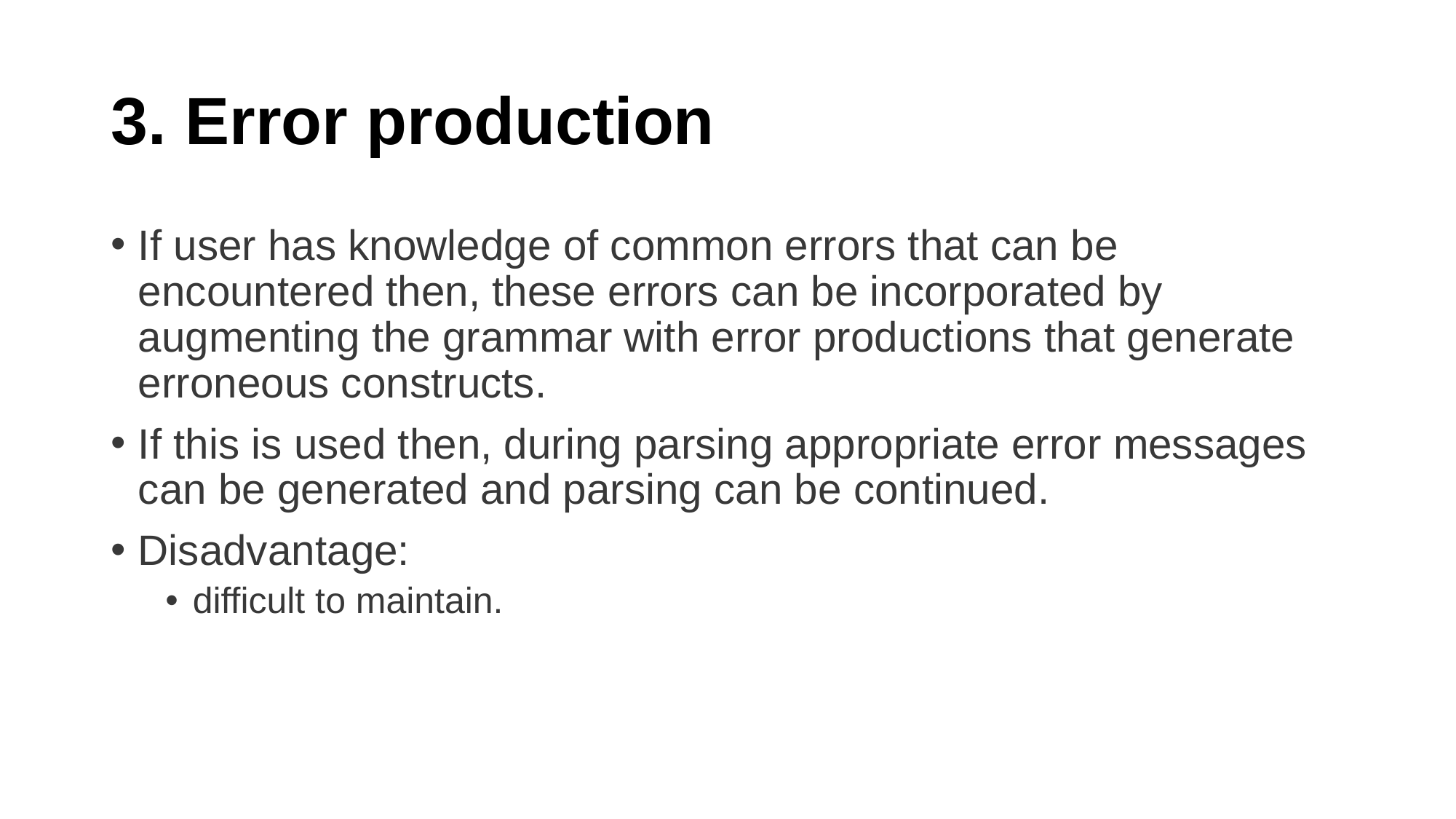

# 3. Error production
If user has knowledge of common errors that can be encountered then, these errors can be incorporated by augmenting the grammar with error productions that generate erroneous constructs.
If this is used then, during parsing appropriate error messages can be generated and parsing can be continued.
Disadvantage:
difficult to maintain.